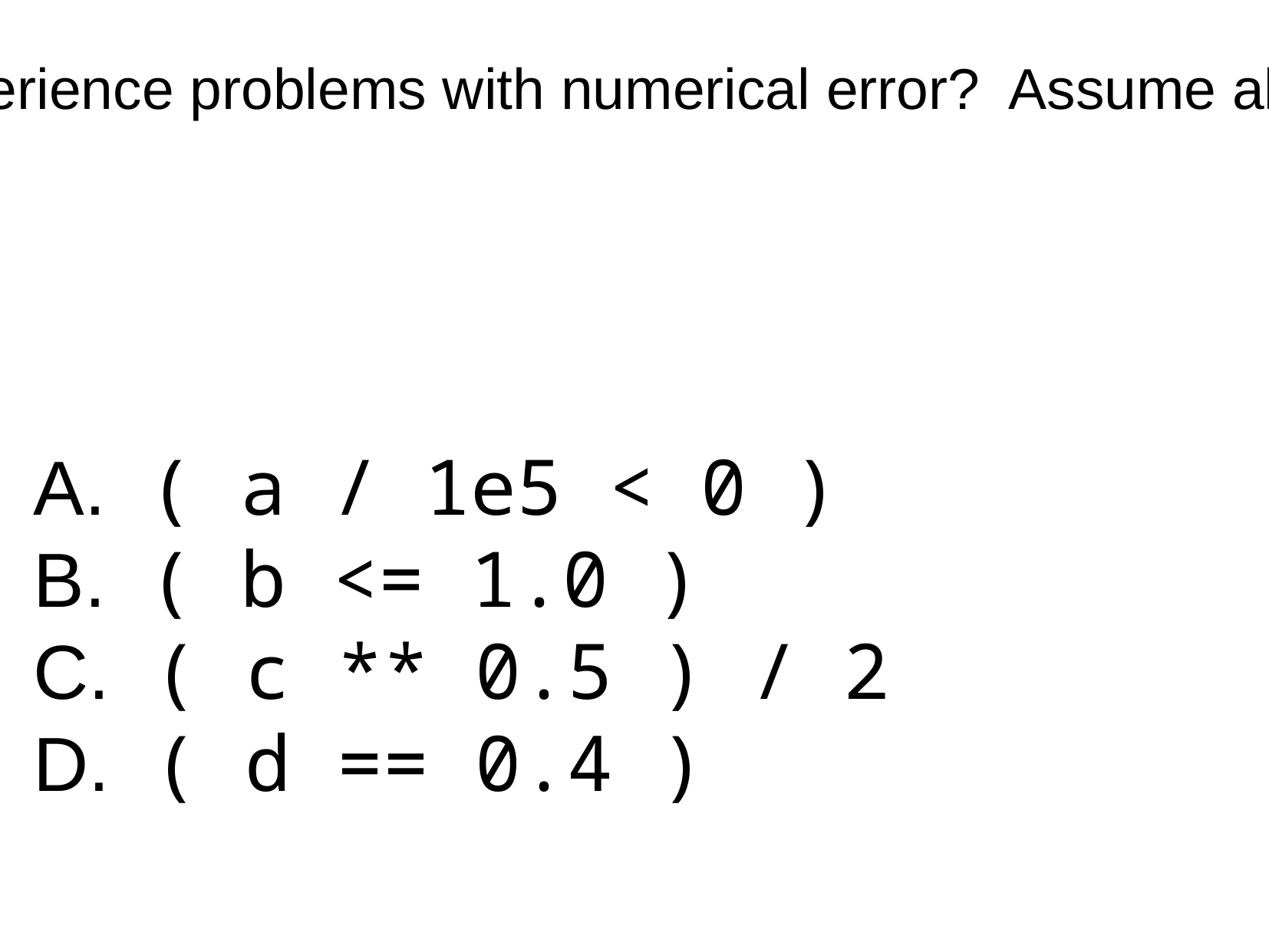

Which of the following expressions is liable to experience problems with numerical error?  Assume all variables are defined and have appropriate type.
A.  ( a / 1e5 < 0 )
B.  ( b <= 1.0 )
C.  ( c ** 0.5 ) / 2
D.  ( d == 0.4 )